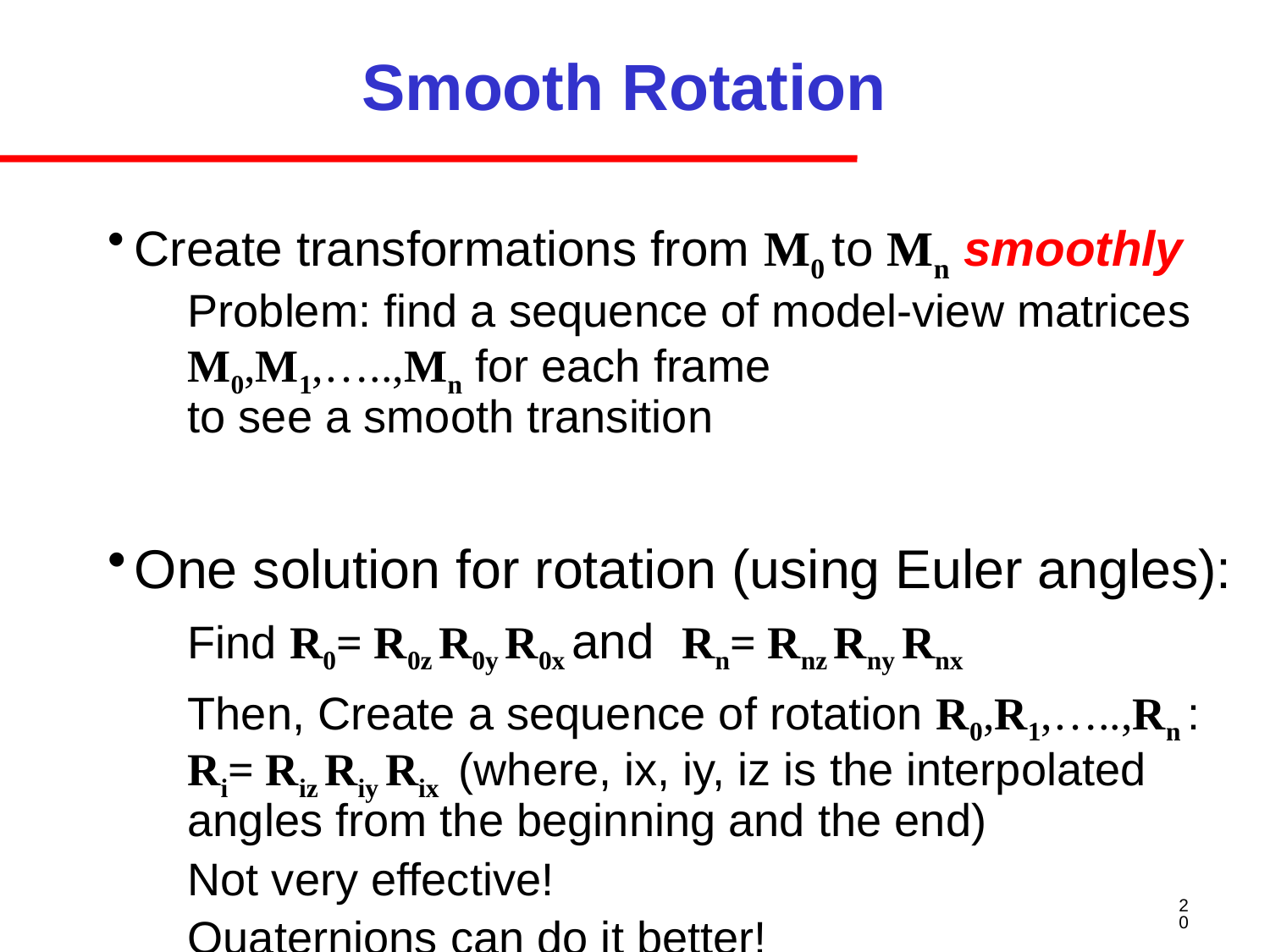

# Smooth Rotation
Create transformations from M0 to Mn  smoothly
Problem: find a sequence of model-view matrices M0,M1,…..,Mn for each frame
to see a smooth transition

One solution for rotation (using Euler angles):
Find R0= R0z R0y R0x and  Rn= Rnz Rny Rnx
Then, Create a sequence of rotation R0,R1,…..,Rn :
Ri= Riz Riy Rix   (where, ix, iy, iz is the interpolated angles from the beginning and the end)
Not very effective!
Quaternions can do it better!

20